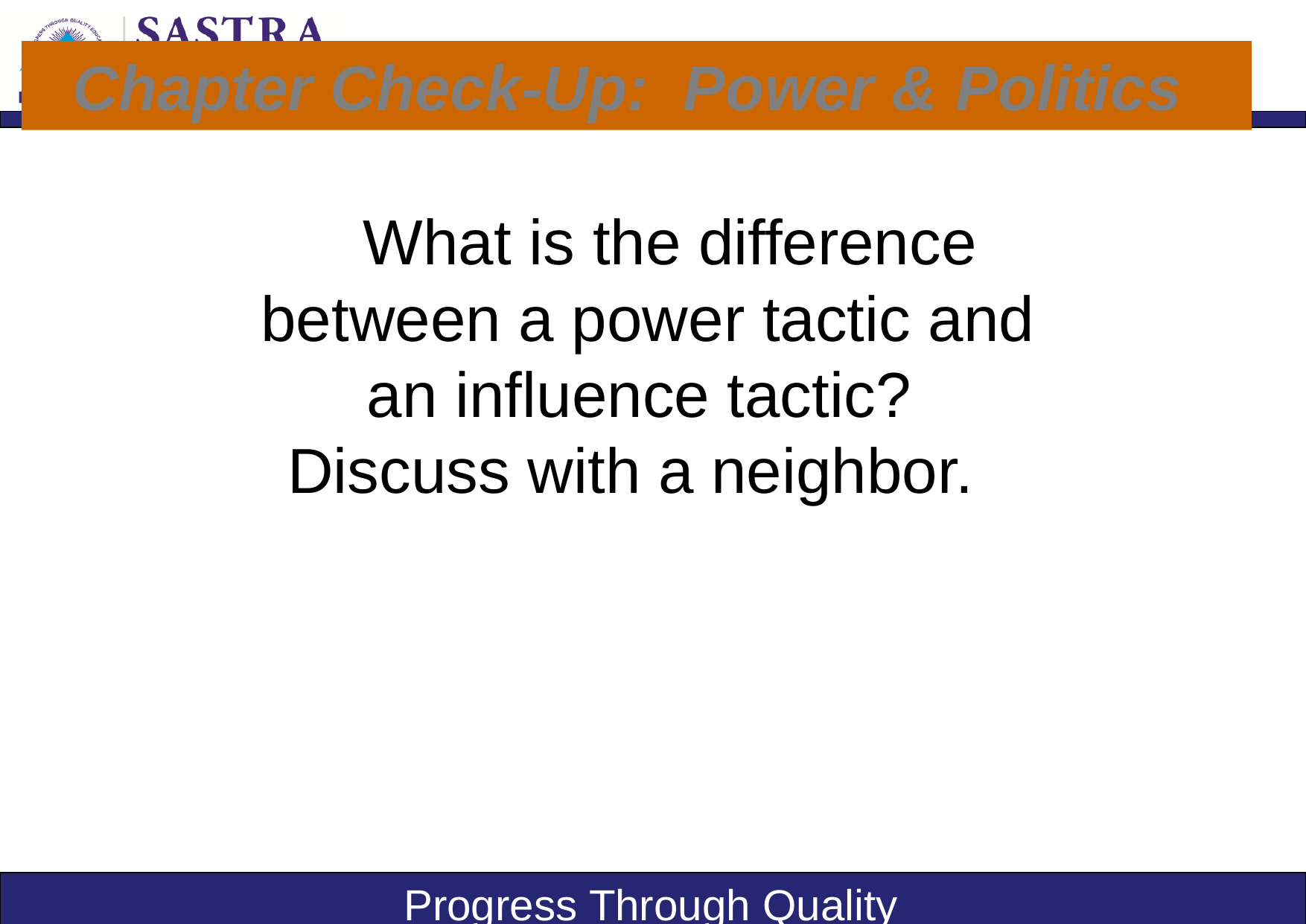

Chapter Check-Up:  Power & Politics

           What is the difference between a power tactic and an influence tactic?  Discuss with a neighbor.

© 2007 Prentice Hall Inc. All rights reserved.